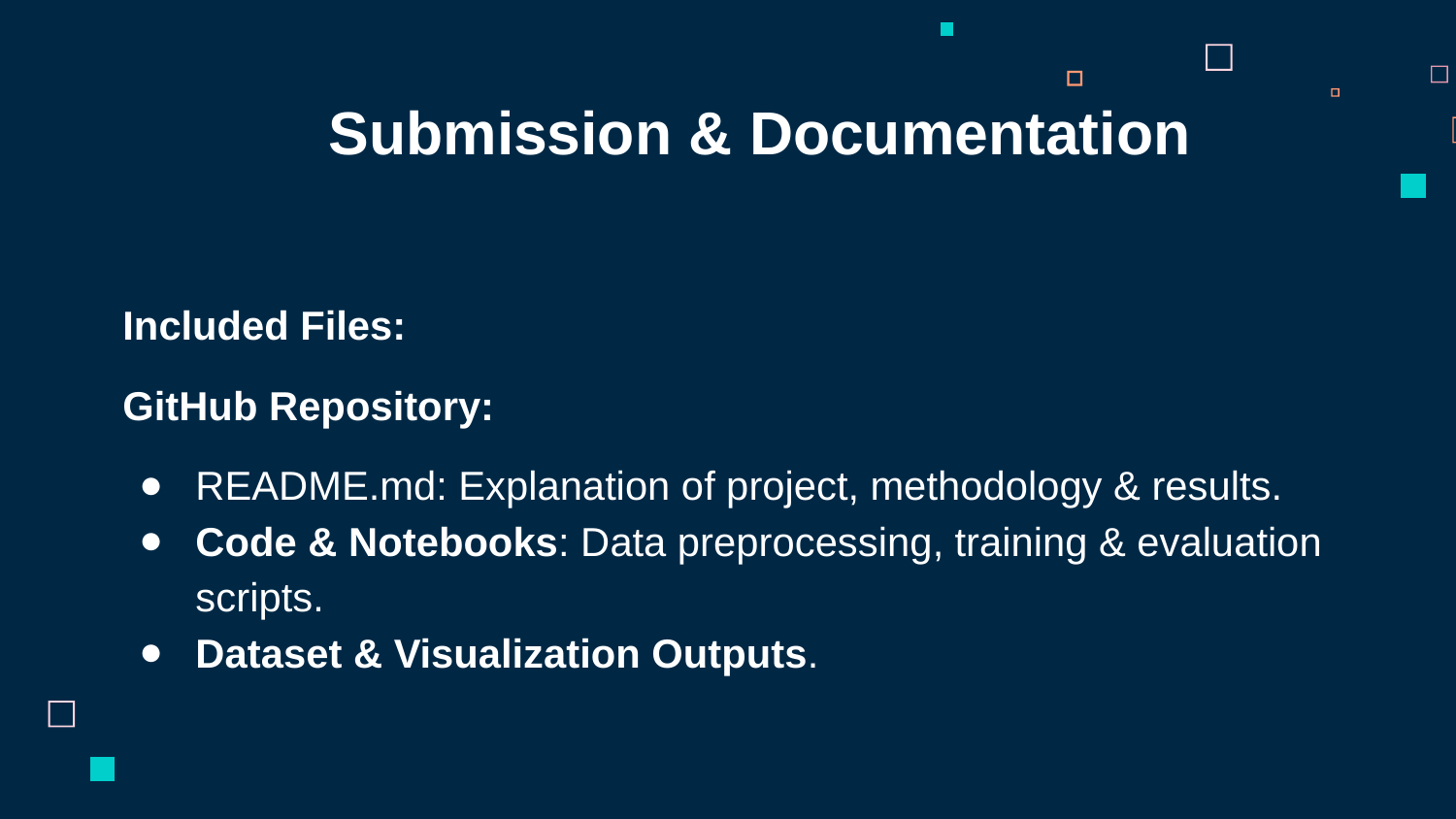

Submission & Documentation

Included Files:
GitHub Repository:
README.md: Explanation of project, methodology & results.
Code & Notebooks: Data preprocessing, training & evaluation scripts.
Dataset & Visualization Outputs.